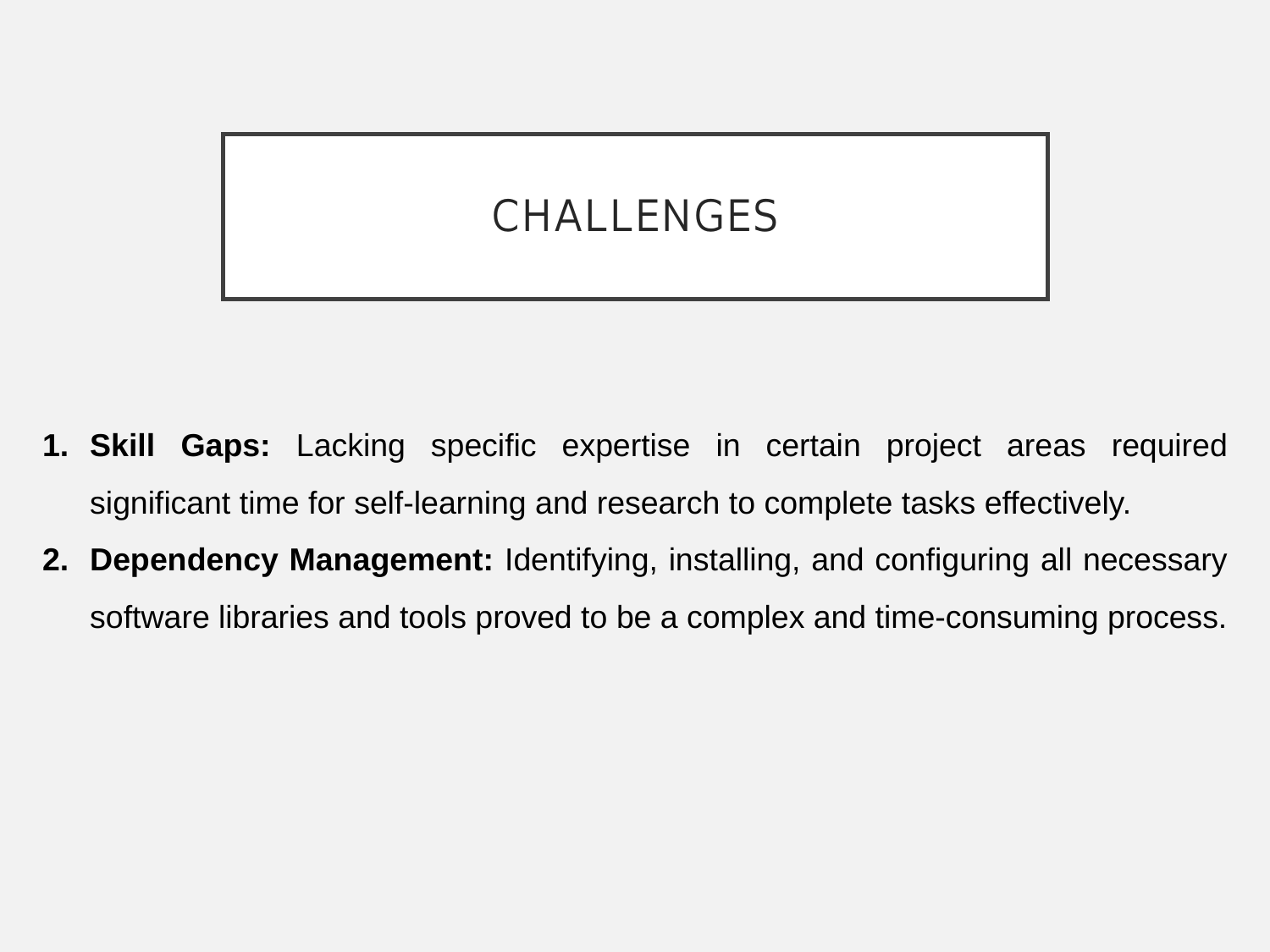

# CHALLENGES
Skill Gaps: Lacking specific expertise in certain project areas required significant time for self-learning and research to complete tasks effectively.
Dependency Management: Identifying, installing, and configuring all necessary software libraries and tools proved to be a complex and time-consuming process.